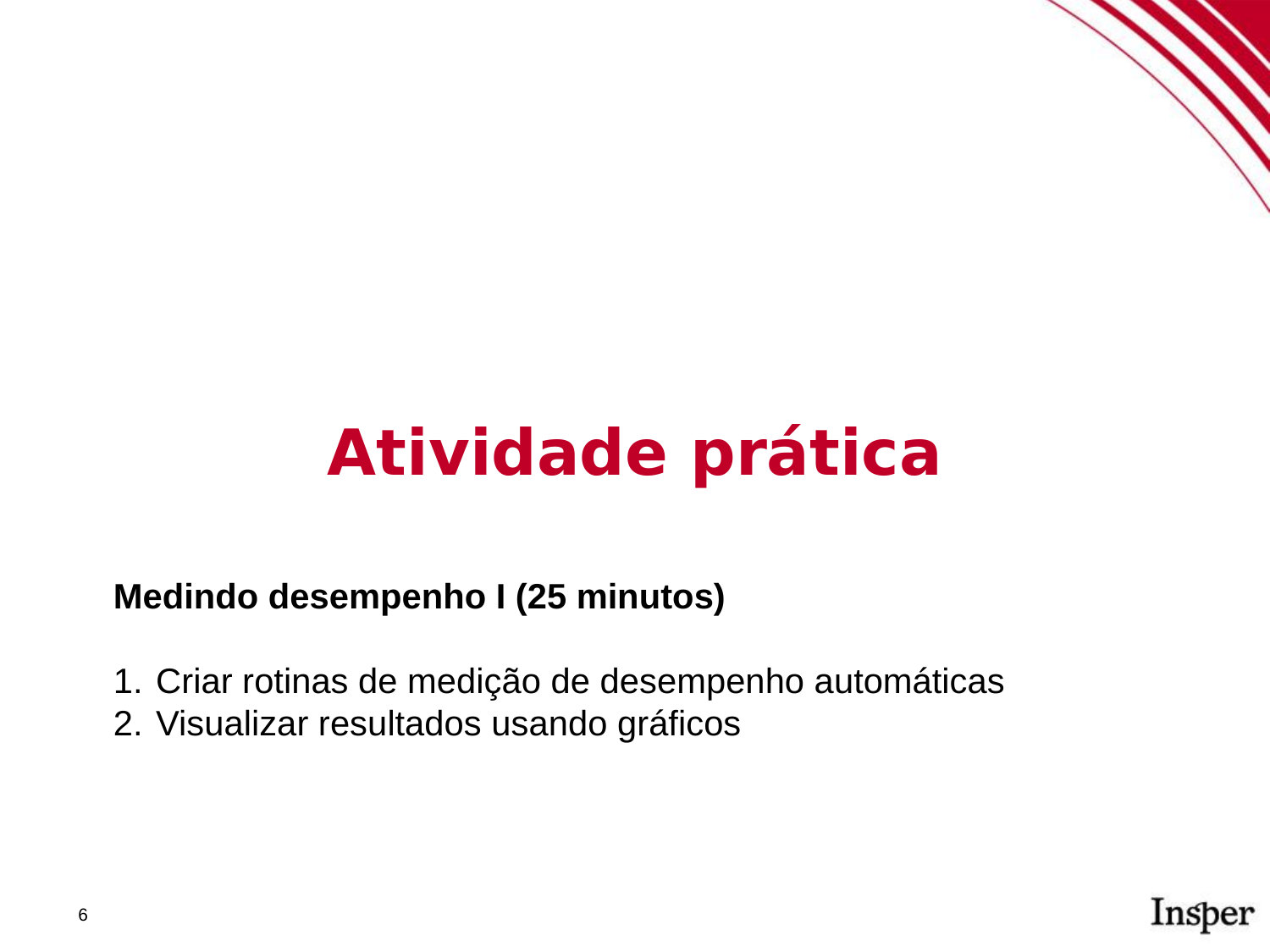

Atividade prática
Medindo desempenho I (25 minutos)

Criar rotinas de medição de desempenho automáticas
Visualizar resultados usando gráficos
6